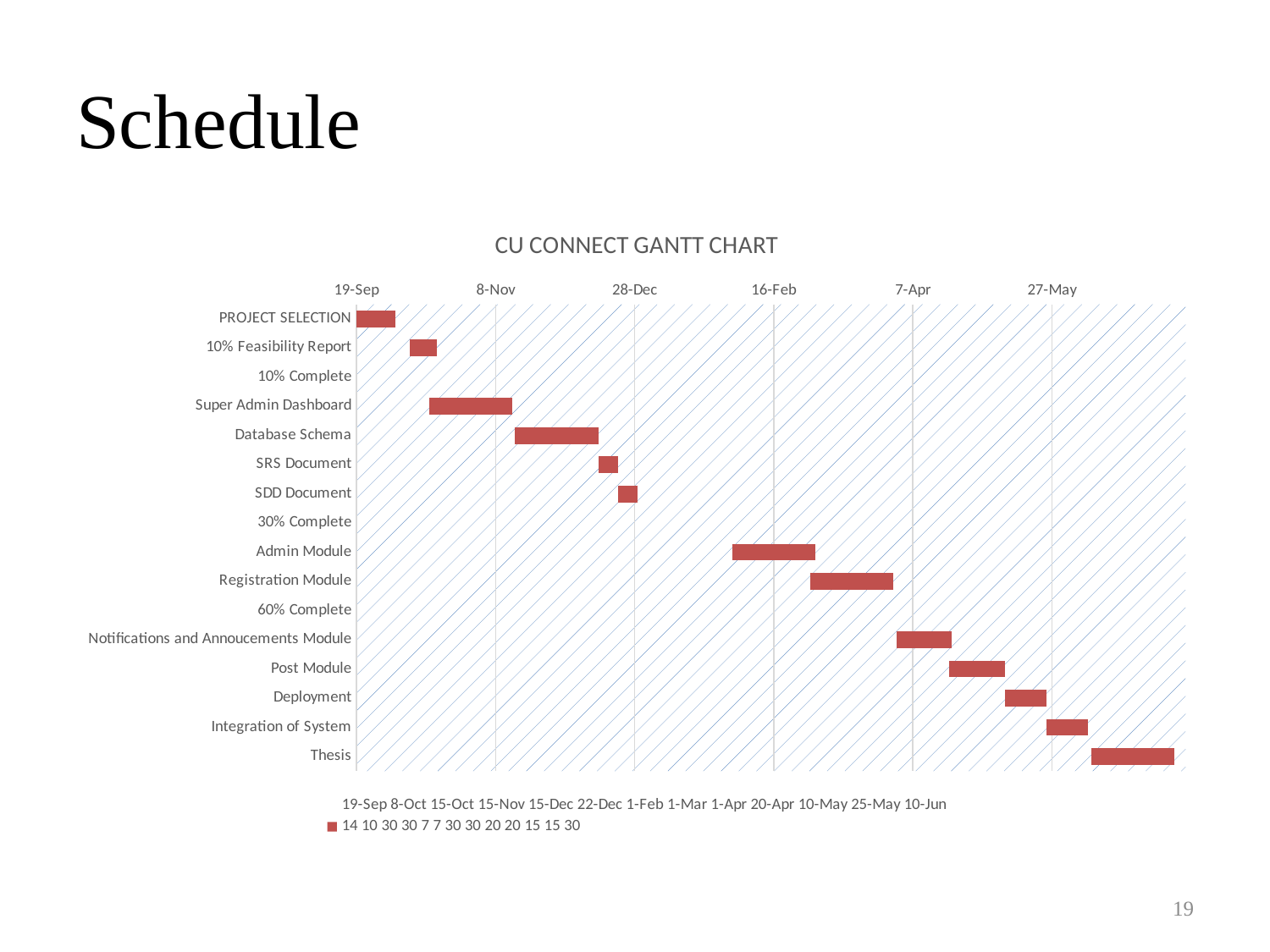

# Schedule

### Chart: CU CONNECT GANTT CHART

| Category | 19-Sep | 14 |
|---|---|---|
| PROJECT SELECTION | 44823.0 | 14.0 |
| 10% Feasibility Report | 44842.0 | 10.0 |
| 10% Complete | None | None |
| Super Admin Dashboard | 44849.0 | 30.0 |
| Database Schema | 44880.0 | 30.0 |
| SRS Document | 44910.0 | 7.0 |
| SDD Document | 44917.0 | 7.0 |
| 30% Complete | None | None |
| Admin Module | 44958.0 | 30.0 |
| Registration Module | 44986.0 | 30.0 |
| 60% Complete | None | None |
| Notifications and Annoucements Module | 45017.0 | 20.0 |
| Post Module | 45036.0 | 20.0 |
| Deployment | 45056.0 | 15.0 |
| Integration of System | 45071.0 | 15.0 |
| Thesis | 45087.0 | 30.0 |
19